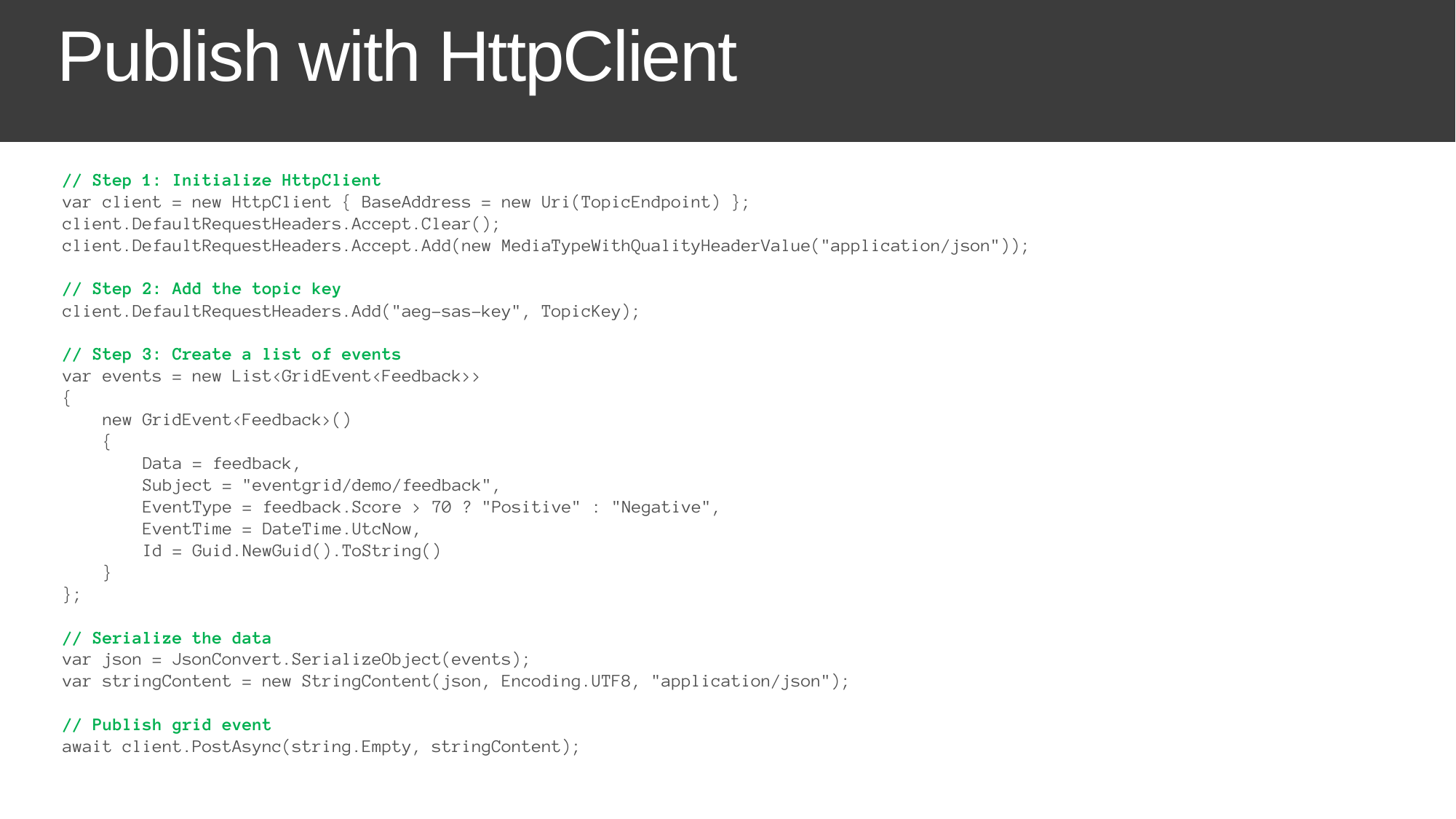

# Publish with HttpClient
// Step 1: Initialize HttpClient
var client = new HttpClient { BaseAddress = new Uri(TopicEndpoint) };
client.DefaultRequestHeaders.Accept.Clear();
client.DefaultRequestHeaders.Accept.Add(new MediaTypeWithQualityHeaderValue("application/json"));

// Step 2: Add the topic key
client.DefaultRequestHeaders.Add("aeg-sas-key", TopicKey);

// Step 3: Create a list of events
var events = new List<GridEvent<Feedback>>
{
    new GridEvent<Feedback>()
    {
        Data = feedback,
        Subject = "eventgrid/demo/feedback",
        EventType = feedback.Score > 70 ? "Positive" : "Negative",
        EventTime = DateTime.UtcNow,
        Id = Guid.NewGuid().ToString()
    }
};

// Serialize the data
var json = JsonConvert.SerializeObject(events);
var stringContent = new StringContent(json, Encoding.UTF8, "application/json");

// Publish grid event
await client.PostAsync(string.Empty, stringContent);